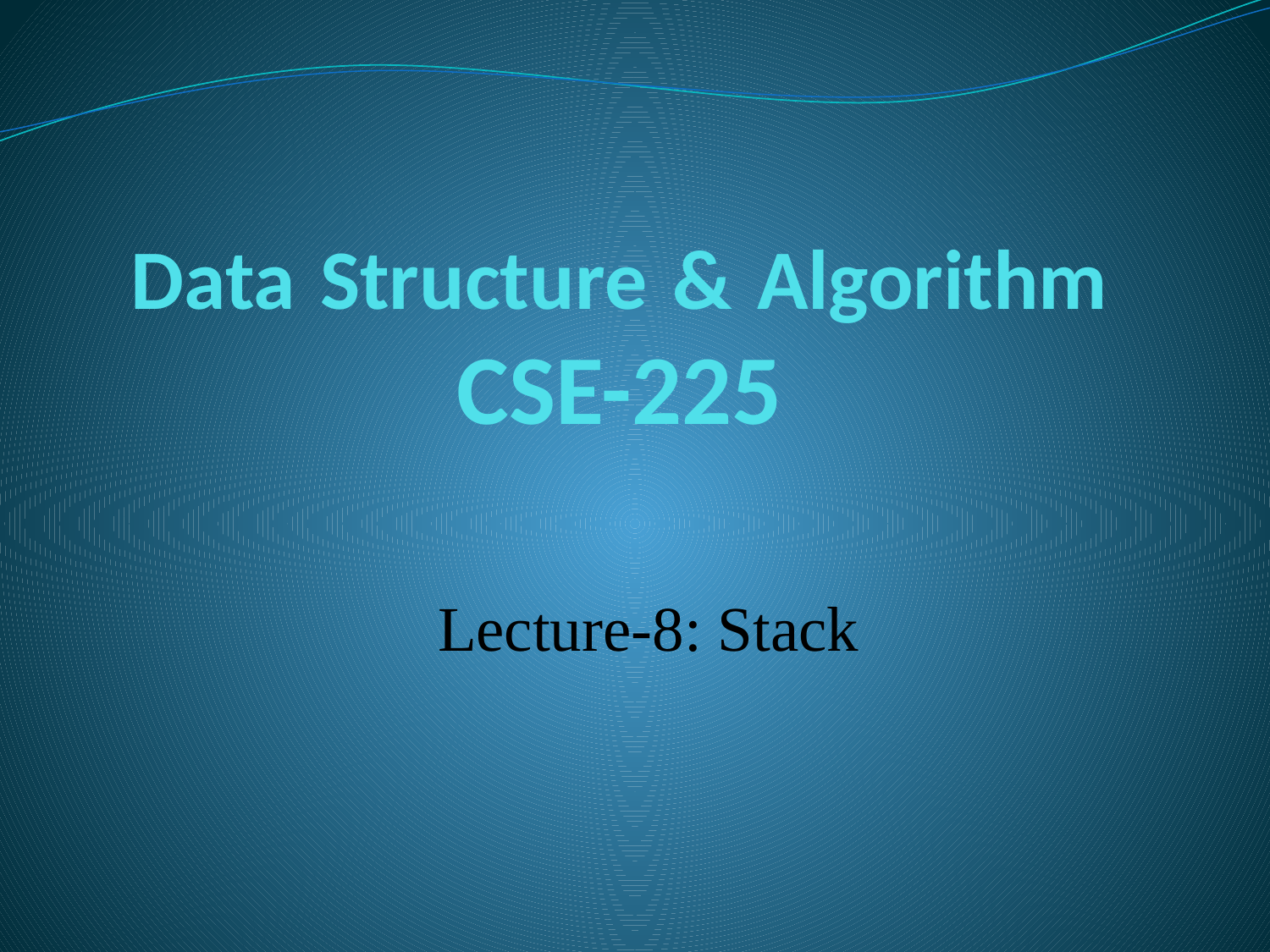

# Data Structure & Algorithm
CSE-225
Lecture-8: Stack